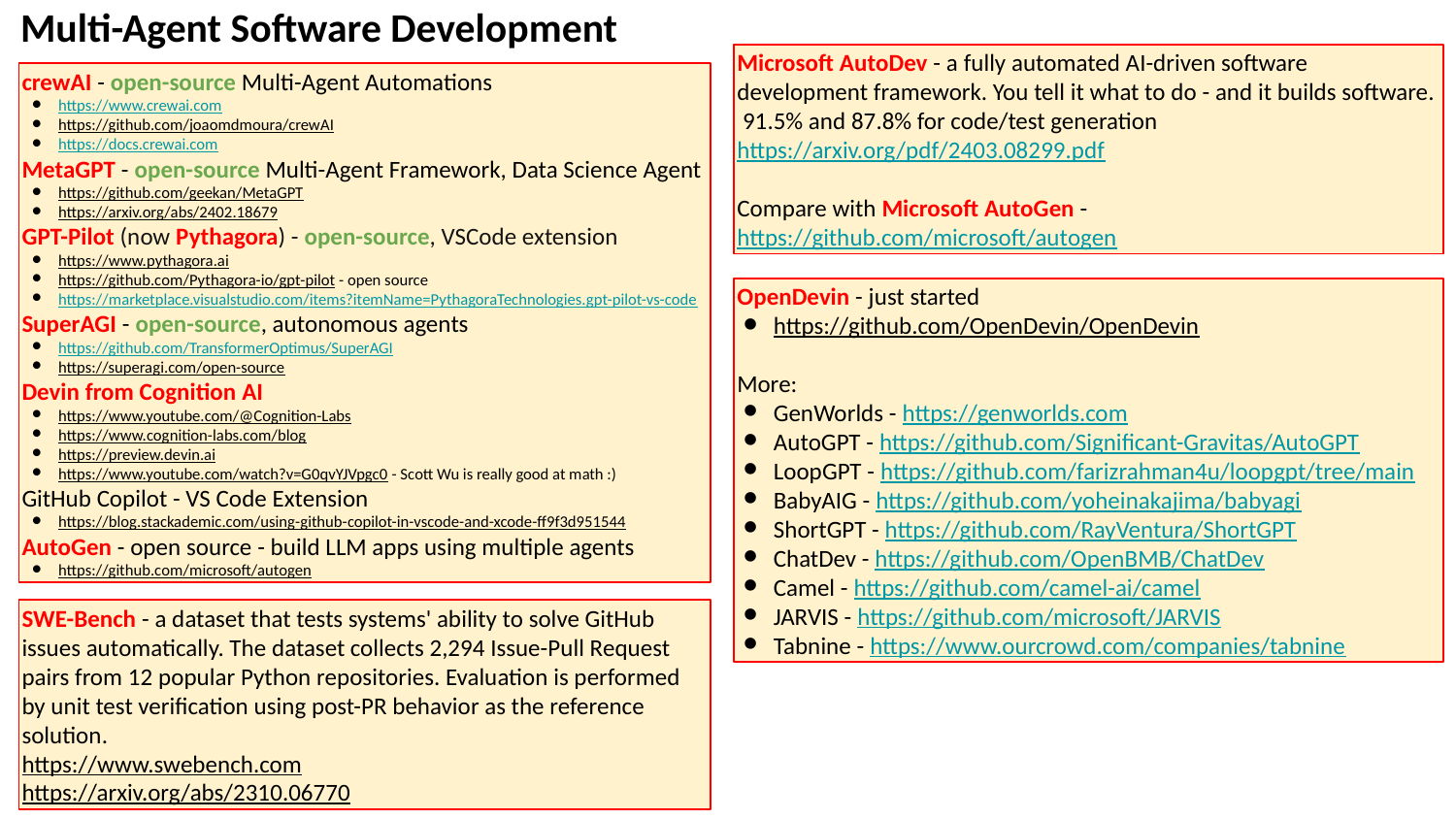

Multi-Agent Software Development
Microsoft AutoDev - a fully automated AI-driven software development framework. You tell it what to do - and it builds software.  91.5% and 87.8% for code/test generation https://arxiv.org/pdf/2403.08299.pdf

Compare with Microsoft AutoGen - https://github.com/microsoft/autogen
crewAI - open-source Multi-Agent Automations
https://www.crewai.com
https://github.com/joaomdmoura/crewAI
https://docs.crewai.com
MetaGPT - open-source Multi-Agent Framework, Data Science Agent
https://github.com/geekan/MetaGPT
https://arxiv.org/abs/2402.18679
GPT-Pilot (now Pythagora) - open-source, VSCode extension
https://www.pythagora.ai
https://github.com/Pythagora-io/gpt-pilot - open source
https://marketplace.visualstudio.com/items?itemName=PythagoraTechnologies.gpt-pilot-vs-code
SuperAGI - open-source, autonomous agents
https://github.com/TransformerOptimus/SuperAGI
https://superagi.com/open-source
Devin from Cognition AI
https://www.youtube.com/@Cognition-Labs
https://www.cognition-labs.com/blog
https://preview.devin.ai
https://www.youtube.com/watch?v=G0qvYJVpgc0 - Scott Wu is really good at math :)
GitHub Copilot - VS Code Extension
https://blog.stackademic.com/using-github-copilot-in-vscode-and-xcode-ff9f3d951544
AutoGen - open source - build LLM apps using multiple agents
https://github.com/microsoft/autogen
OpenDevin - just started
https://github.com/OpenDevin/OpenDevin

More:
GenWorlds - https://genworlds.com
AutoGPT - https://github.com/Significant-Gravitas/AutoGPT
LoopGPT - https://github.com/farizrahman4u/loopgpt/tree/main
BabyAIG - https://github.com/yoheinakajima/babyagi
ShortGPT - https://github.com/RayVentura/ShortGPT
ChatDev - https://github.com/OpenBMB/ChatDev
Camel - https://github.com/camel-ai/camel
JARVIS - https://github.com/microsoft/JARVIS
Tabnine - https://www.ourcrowd.com/companies/tabnine
SWE-Bench - a dataset that tests systems' ability to solve GitHub issues automatically. The dataset collects 2,294 Issue-Pull Request pairs from 12 popular Python repositories. Evaluation is performed by unit test verification using post-PR behavior as the reference solution.
https://www.swebench.com
https://arxiv.org/abs/2310.06770